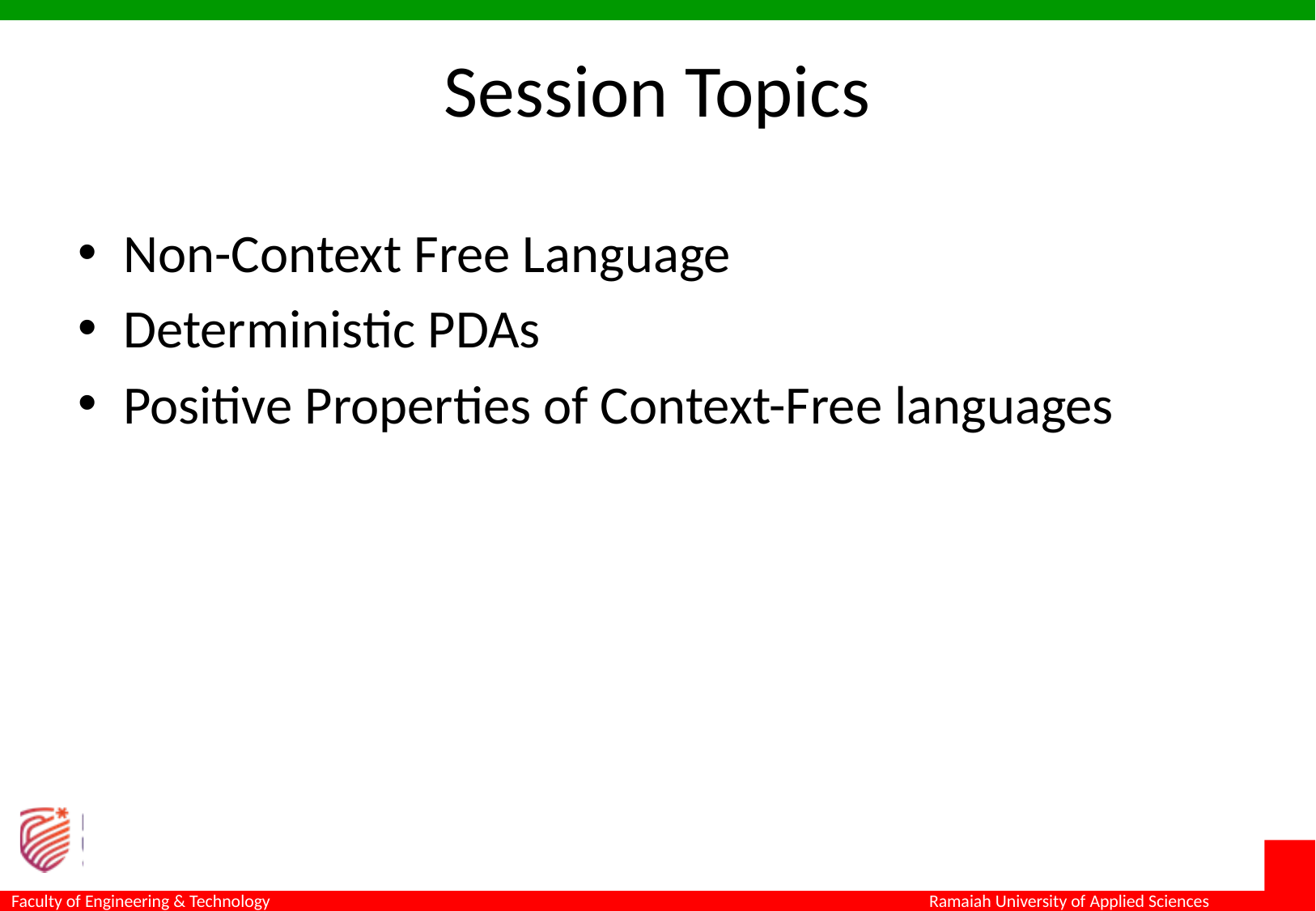

# Session Topics
Non-Context Free Language
Deterministic PDAs
Positive Properties of Context-Free languages